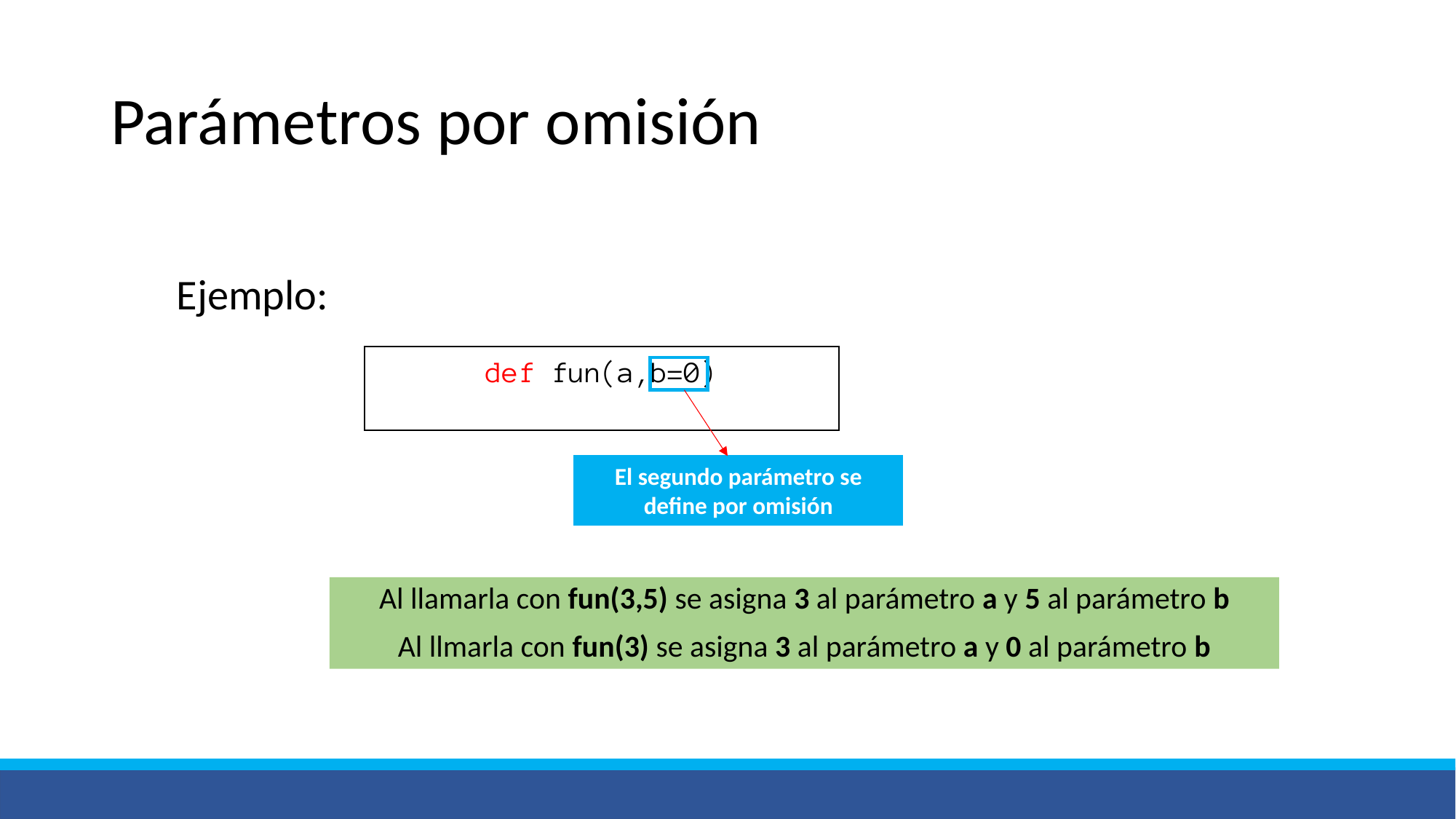

# Parámetros por omisión
Ejemplo:
def fun(a,b=0)

El segundo parámetro se define por omisión
Al llamarla con fun(3,5) se asigna 3 al parámetro a y 5 al parámetro b
Al llmarla con fun(3) se asigna 3 al parámetro a y 0 al parámetro b